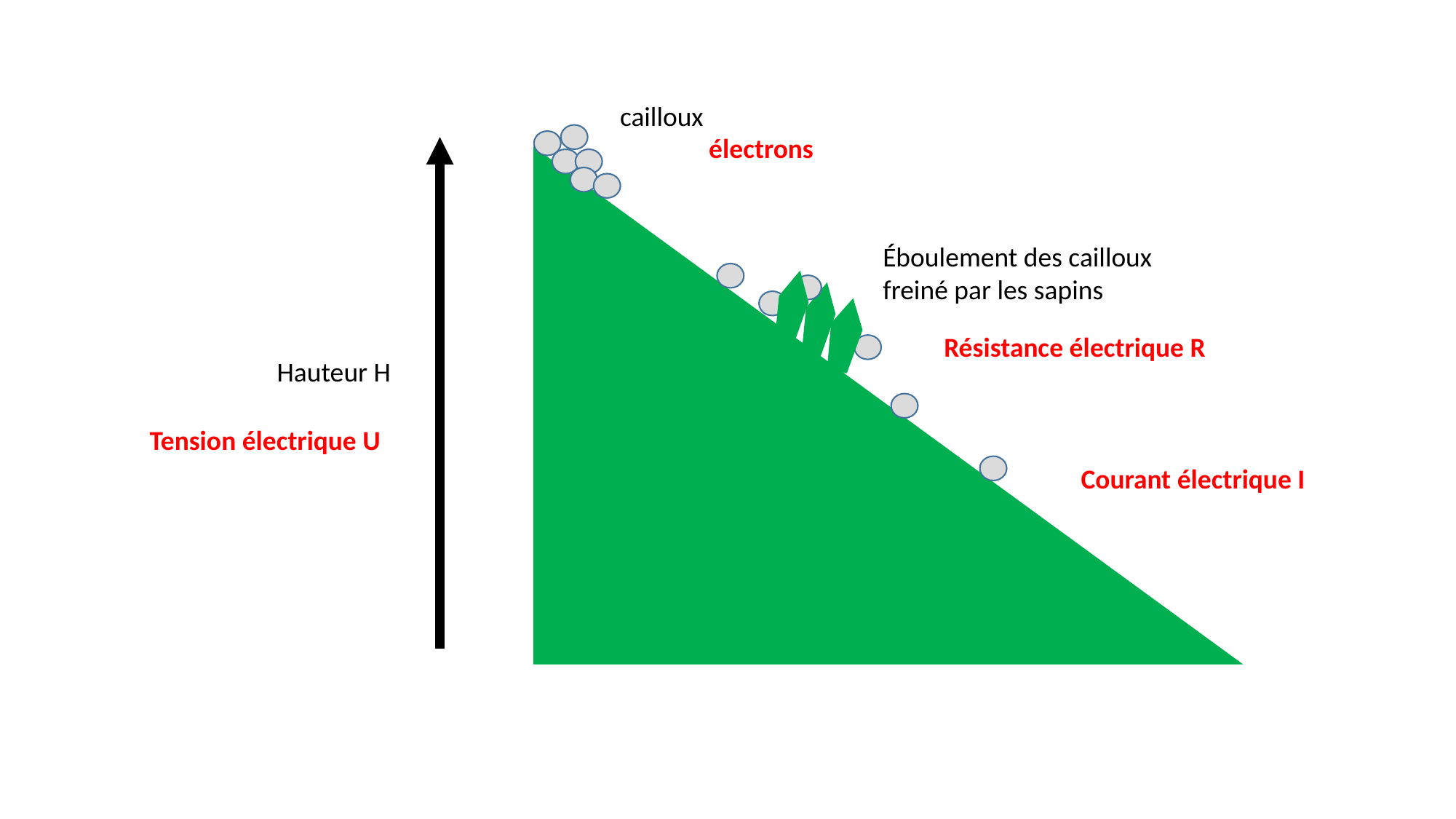

cailloux

électrons

Éboulement des cailloux
freiné par les sapins

Résistance électrique R

Hauteur H

Tension électrique U

Courant électrique I